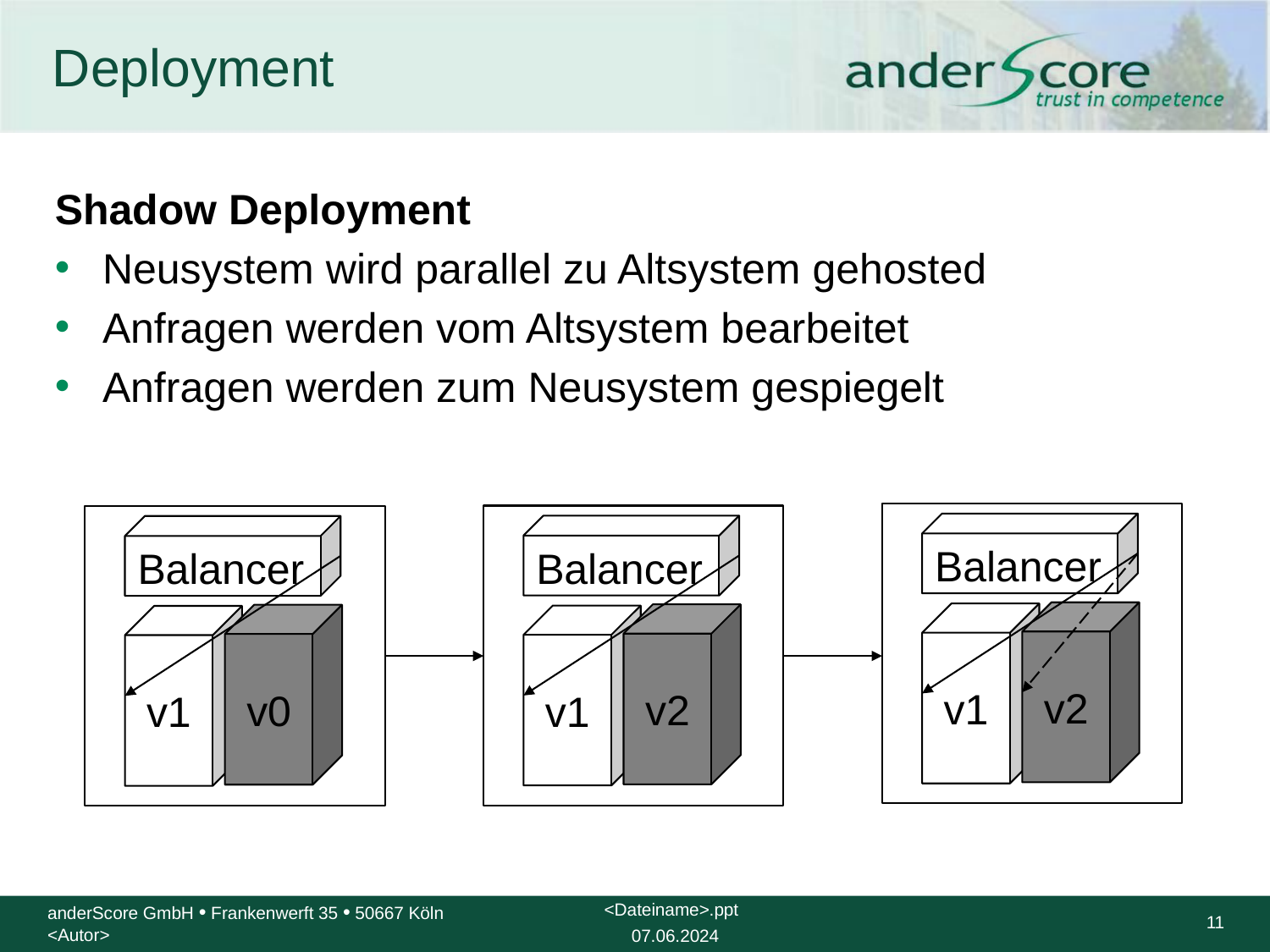

# Deployment
Shadow Deployment
Neusystem wird parallel zu Altsystem gehosted
Anfragen werden vom Altsystem bearbeitet
Anfragen werden zum Neusystem gespiegelt

Balancer
Balancer
Balancer
v2
v1
v2
v0
v1
v1